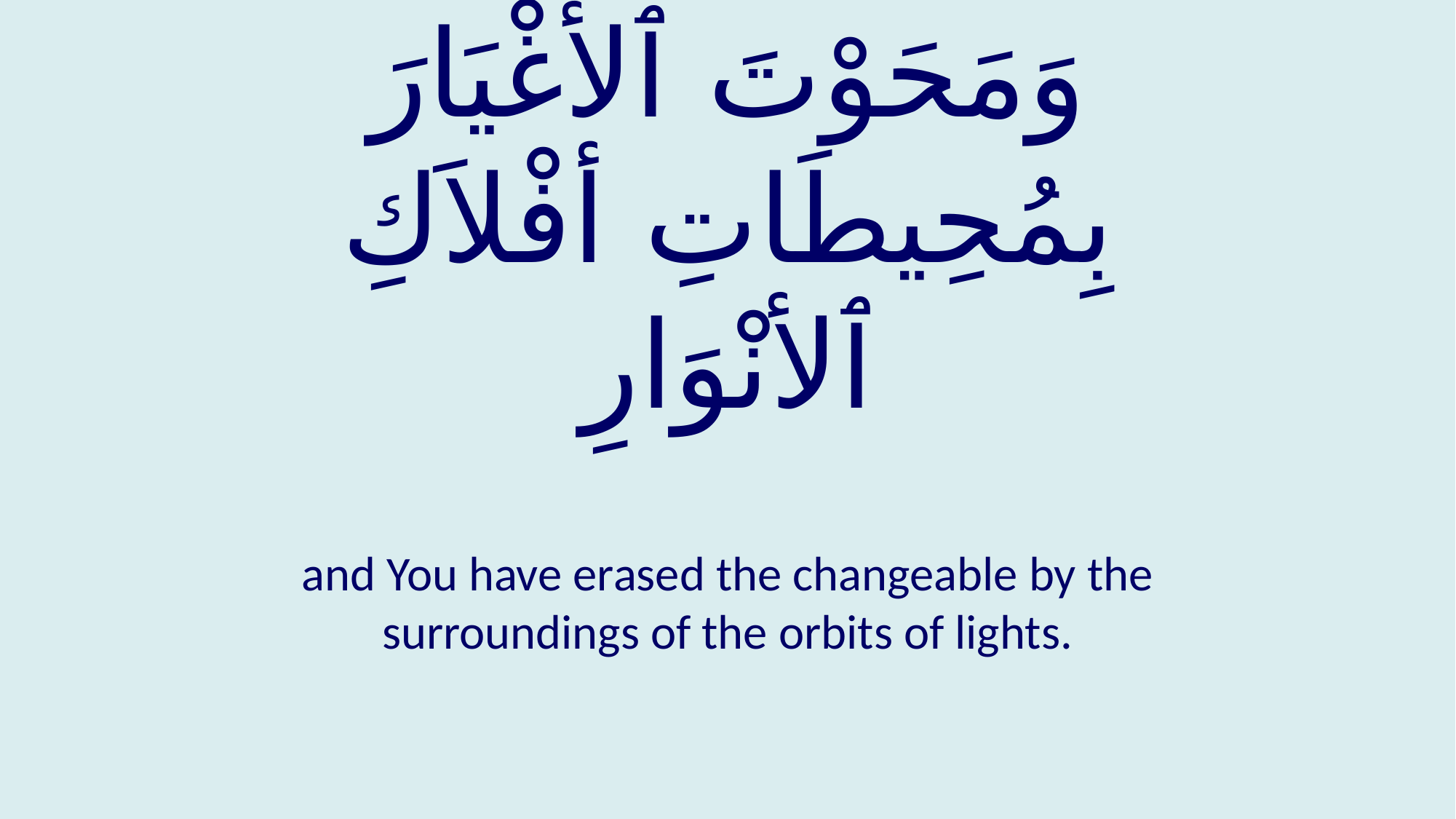

# وَمَحَوْتَ ٱلأغْيَارَ بِمُحِيطَاتِ أفْلاَكِ ٱلأنْوَارِ
and You have erased the changeable by the surroundings of the orbits of lights.